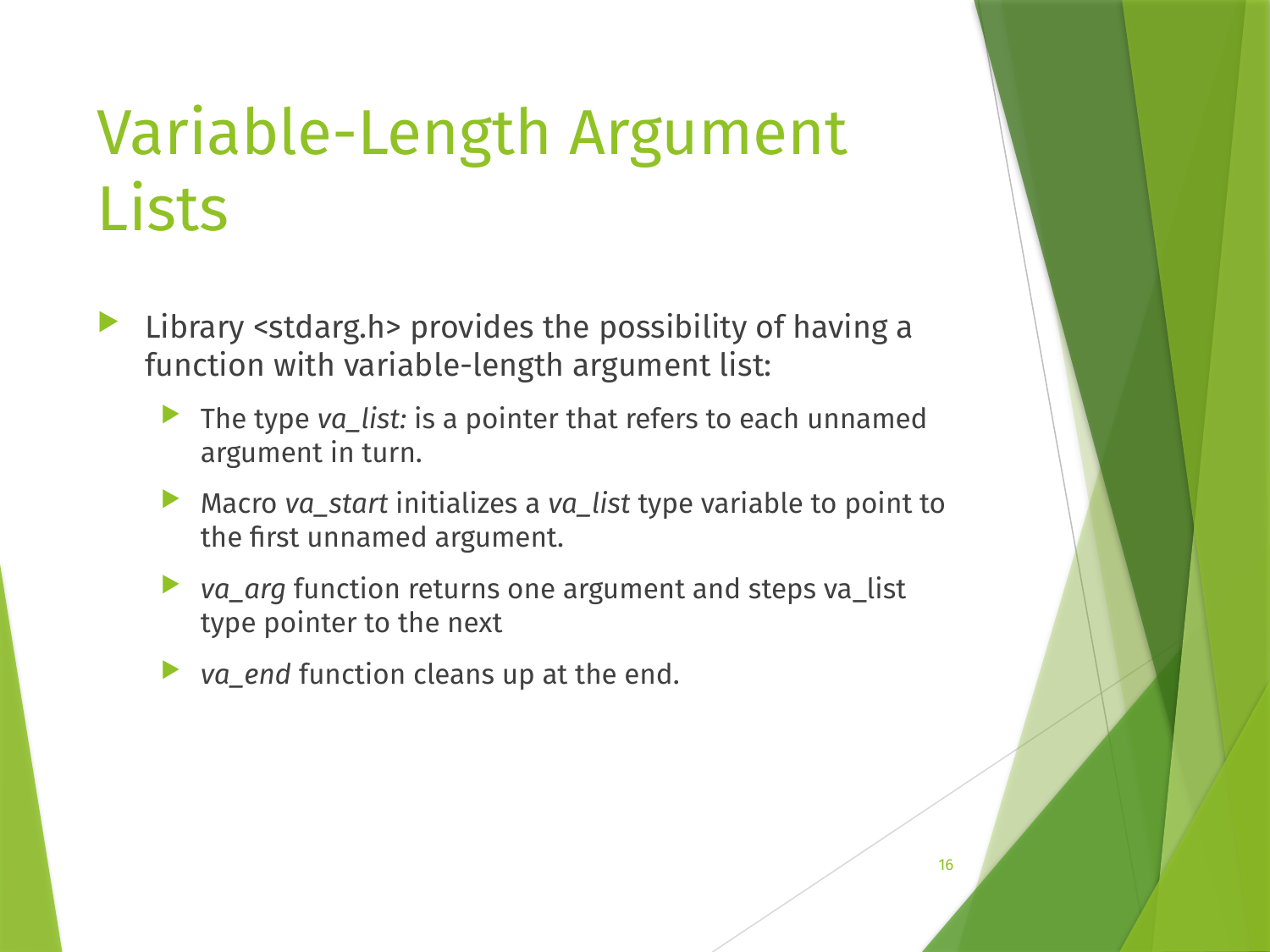

# Variable-Length Argument Lists
Library <stdarg.h> provides the possibility of having a function with variable-length argument list:
The type va_list: is a pointer that refers to each unnamed argument in turn.
Macro va_start initializes a va_list type variable to point to the first unnamed argument.
va_arg function returns one argument and steps va_list type pointer to the next
va_end function cleans up at the end.
16